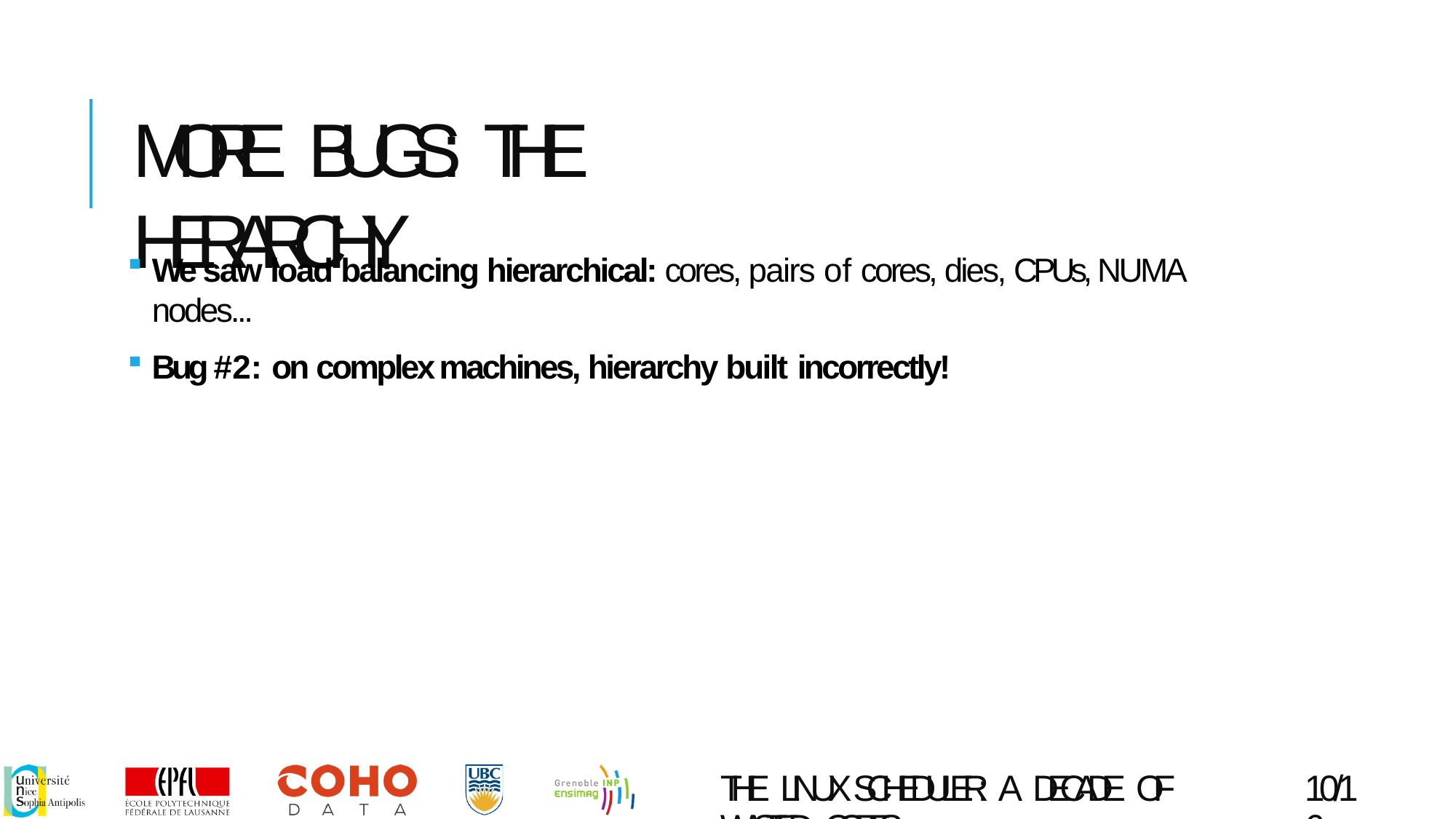

# MORE BUGS: THE HIERARCHY
We saw load balancing hierarchical: cores, pairs of cores, dies, CPUs, NUMA nodes...
Bug #2: on complex machines, hierarchy built incorrectly!

THE LINUX SCHEDULER: A DECADE OF WASTED CORES
10/16